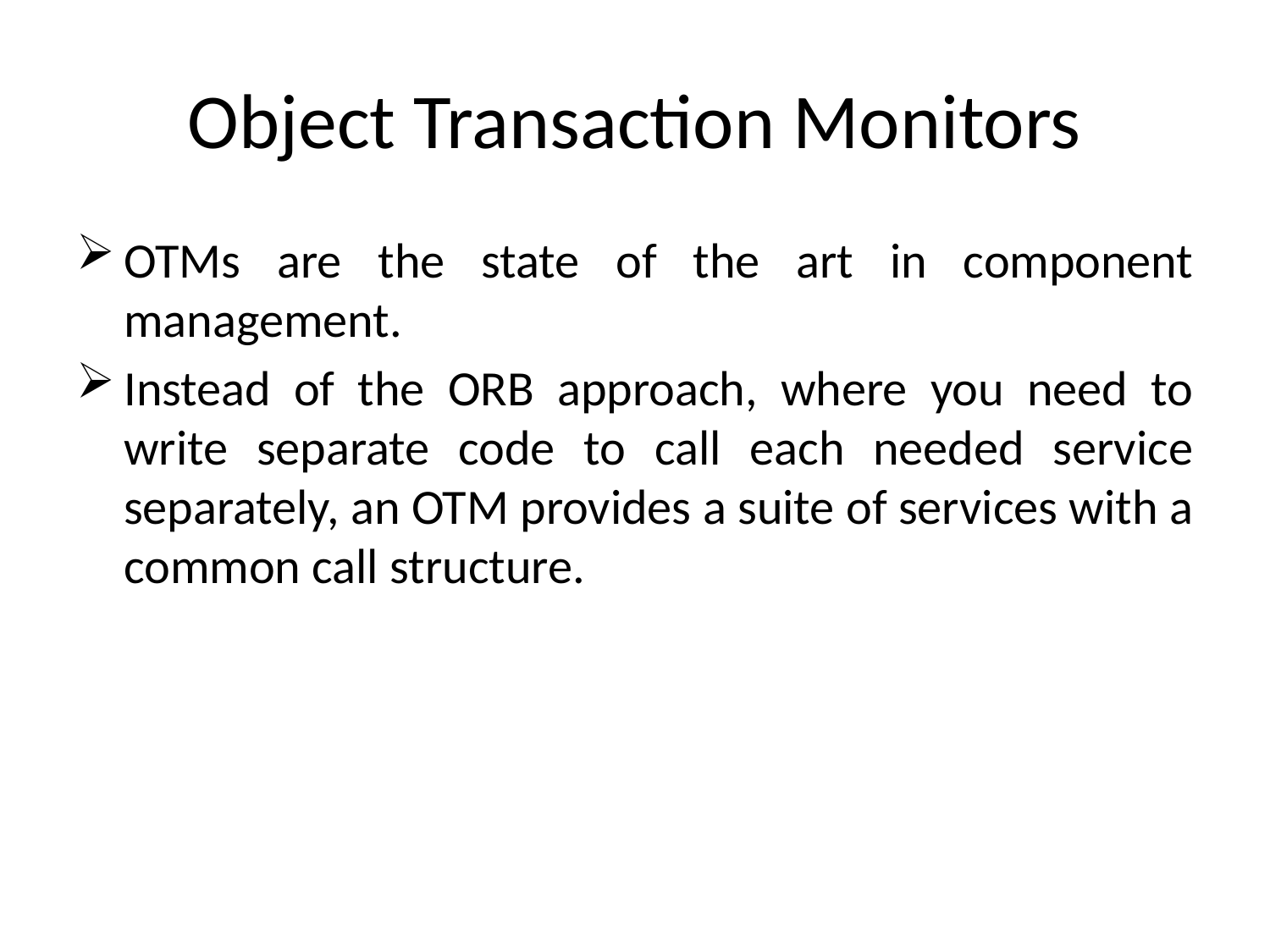

# Object Transaction Monitors
OTMs are the state of the art in component management.
Instead of the ORB approach, where you need to write separate code to call each needed service separately, an OTM provides a suite of services with a common call structure.